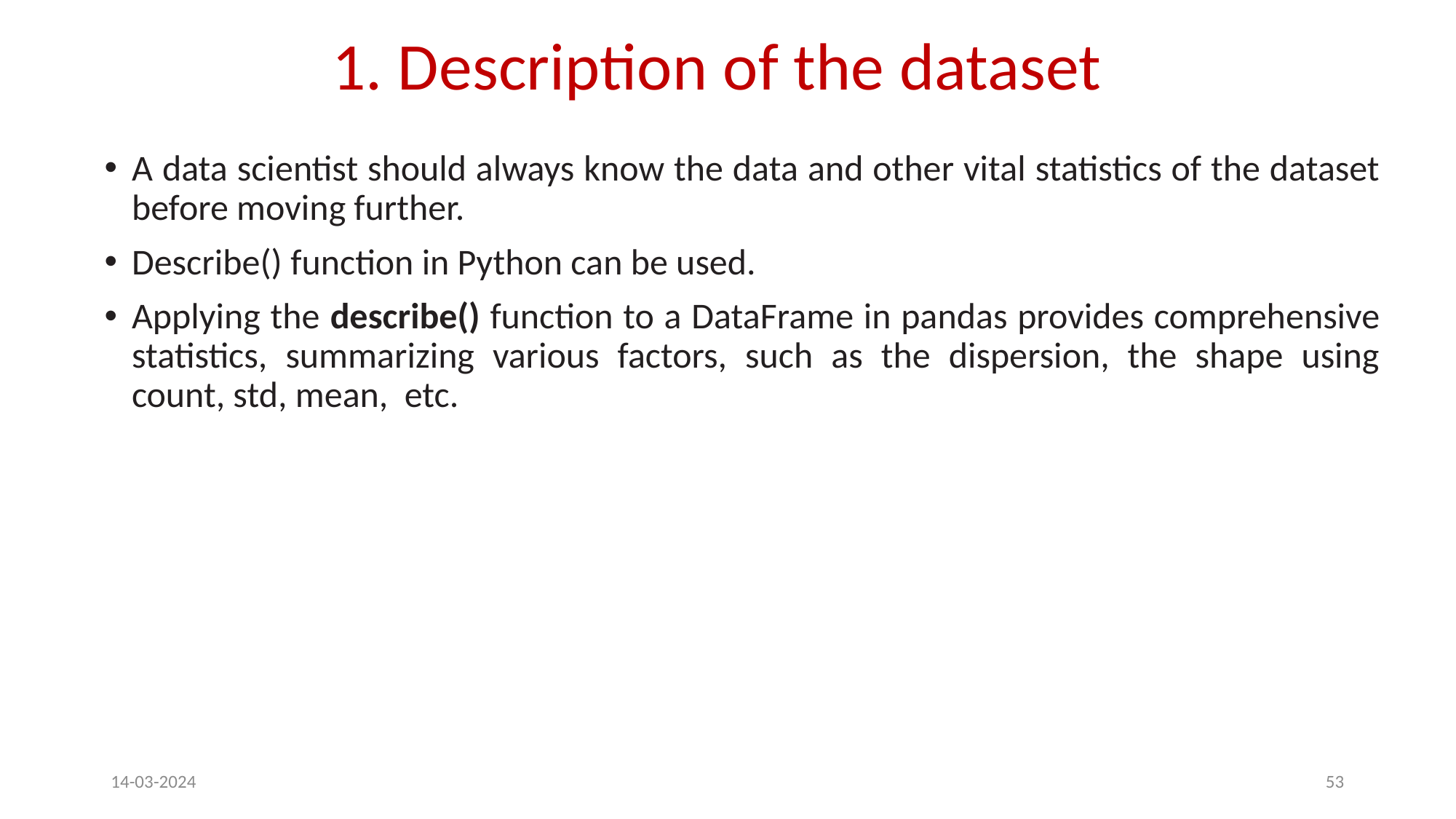

# 1. Description of the dataset
A data scientist should always know the data and other vital statistics of the dataset before moving further.
Describe() function in Python can be used.
Applying the describe() function to a DataFrame in pandas provides comprehensive statistics, summarizing various factors, such as the dispersion, the shape using count, std, mean,  etc.

14-03-2024
53